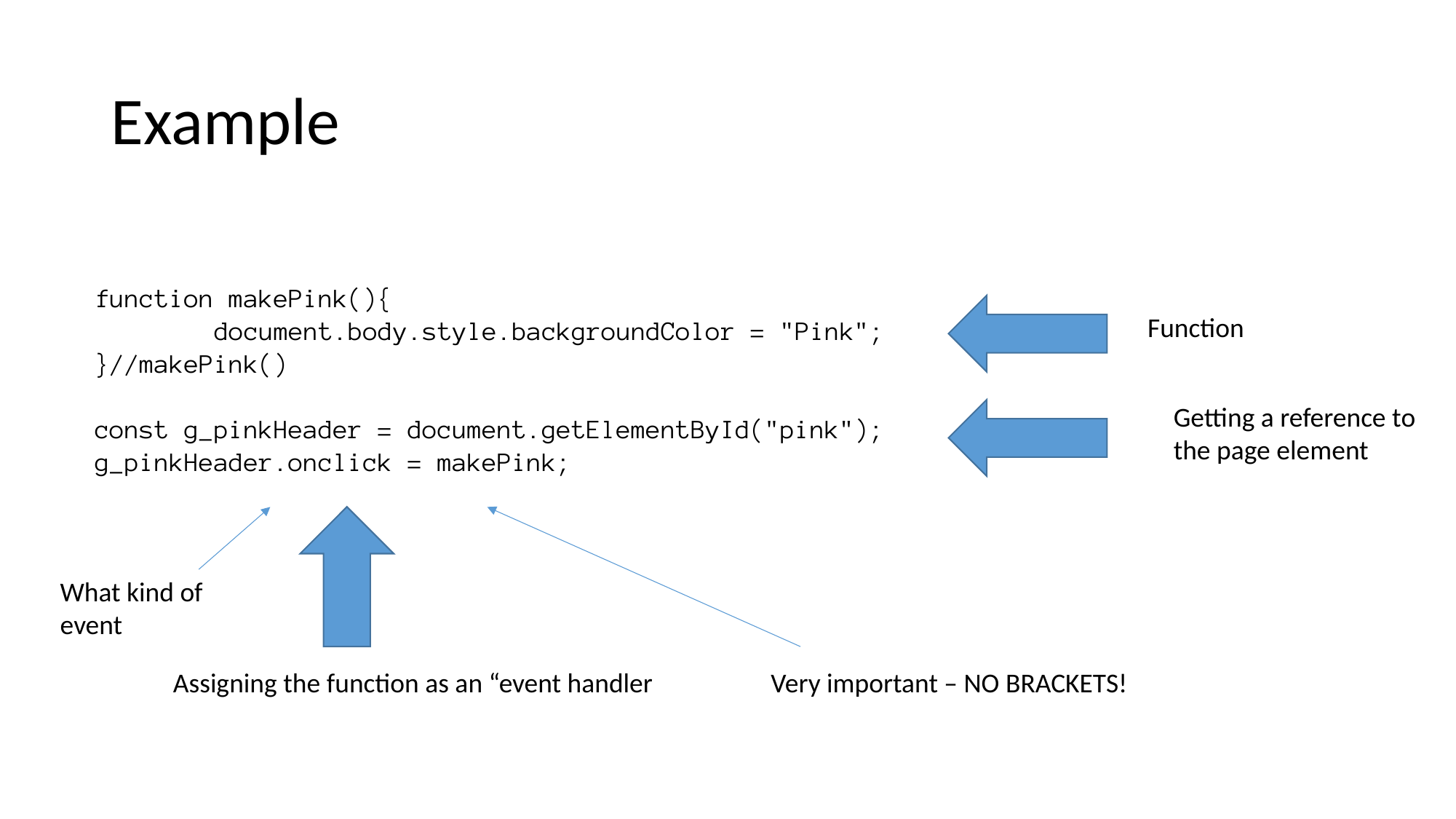

# Example
function makePink(){
        document.body.style.backgroundColor = "Pink";
}//makePink()

const g_pinkHeader = document.getElementById("pink");
g_pinkHeader.onclick = makePink;

Function
Getting a reference to the page element

What kind of event
Assigning the function as an “event handler
Very important – NO BRACKETS!